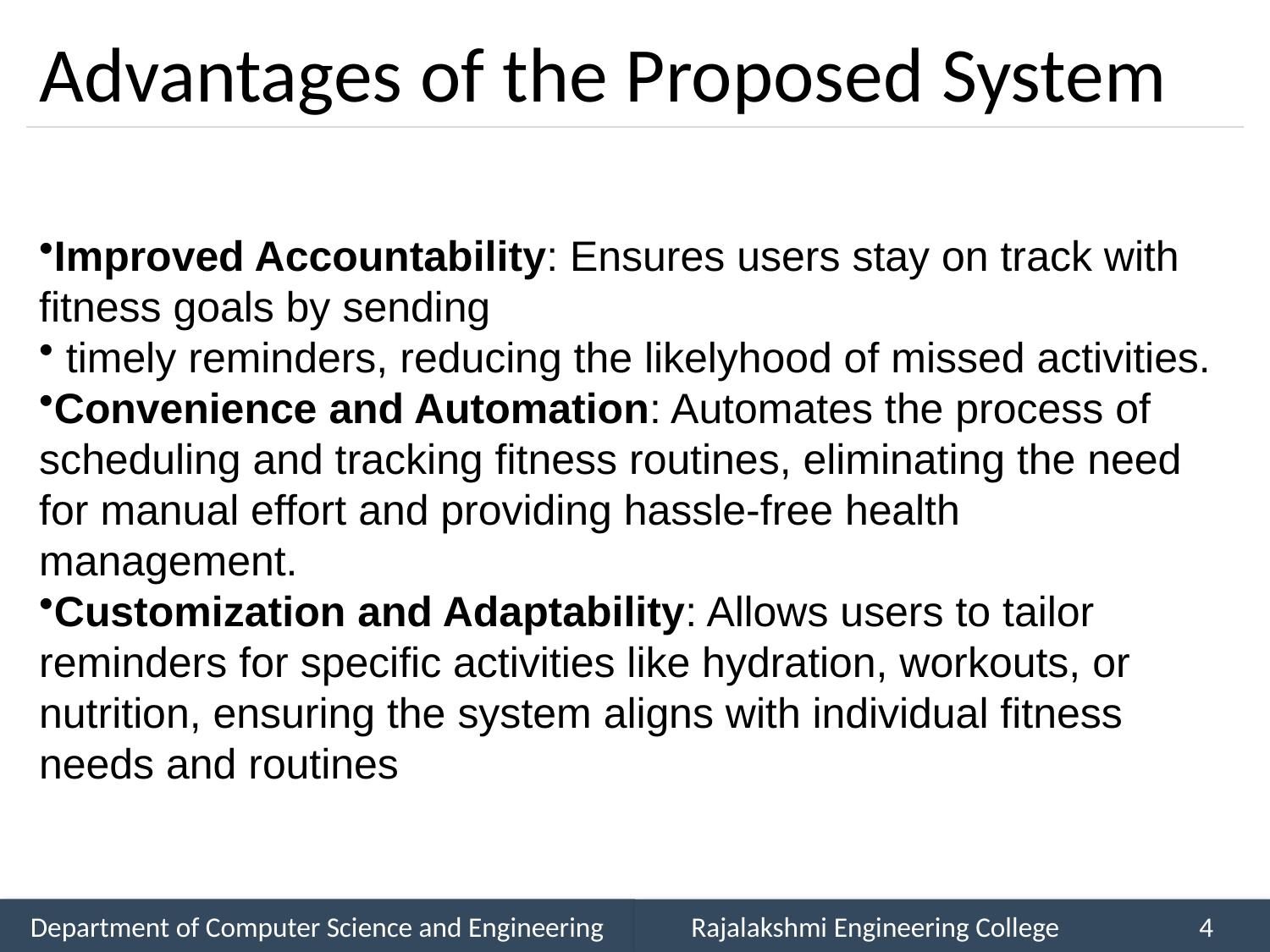

# Advantages of the Proposed System
Improved Accountability: Ensures users stay on track with fitness goals by sending
 timely reminders, reducing the likelyhood of missed activities.
Convenience and Automation: Automates the process of scheduling and tracking fitness routines, eliminating the need for manual effort and providing hassle-free health management.
Customization and Adaptability: Allows users to tailor reminders for specific activities like hydration, workouts, or nutrition, ensuring the system aligns with individual fitness needs and routines